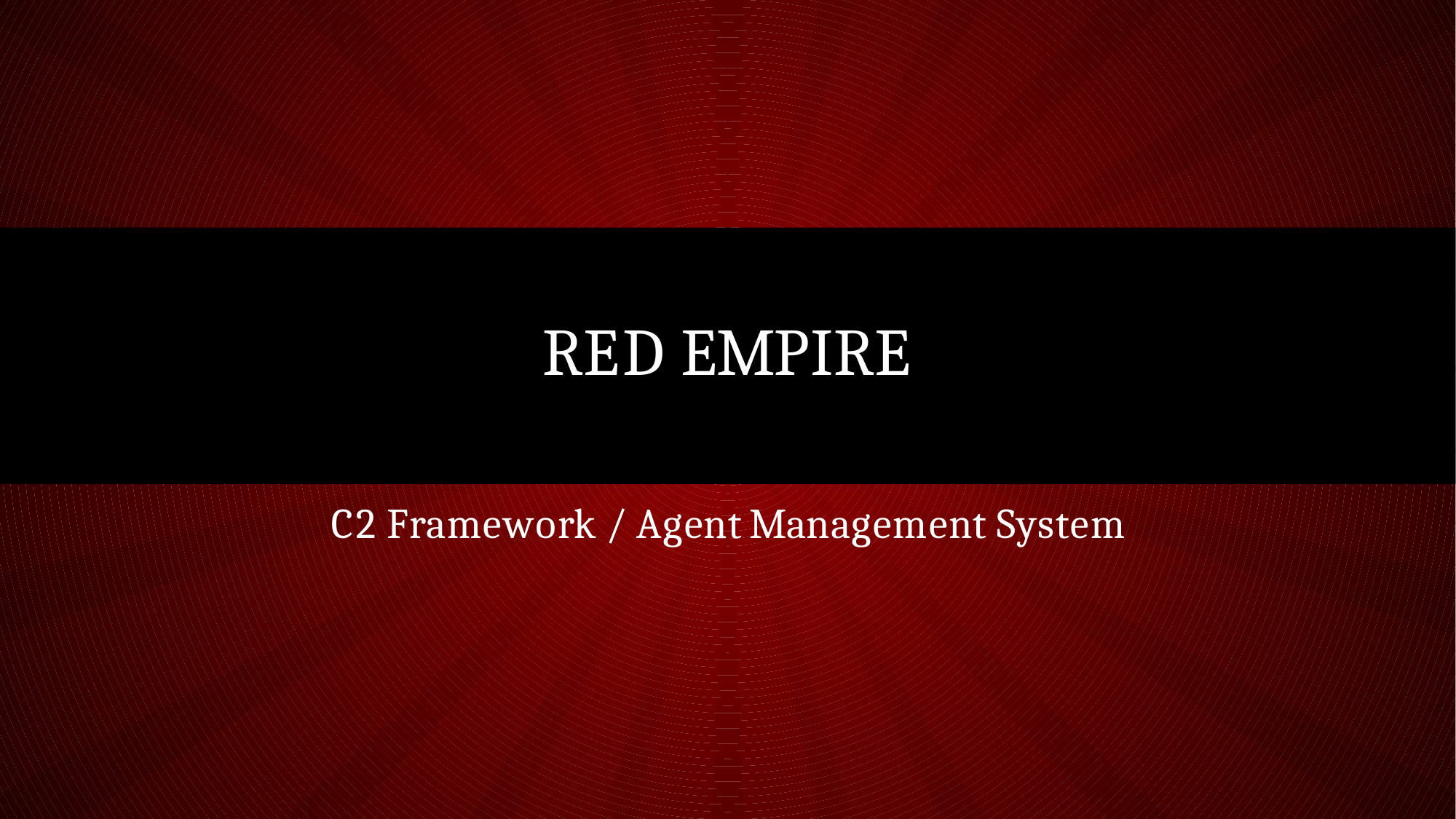

# RED EMPIRE
C2 Framework / Agent Management System